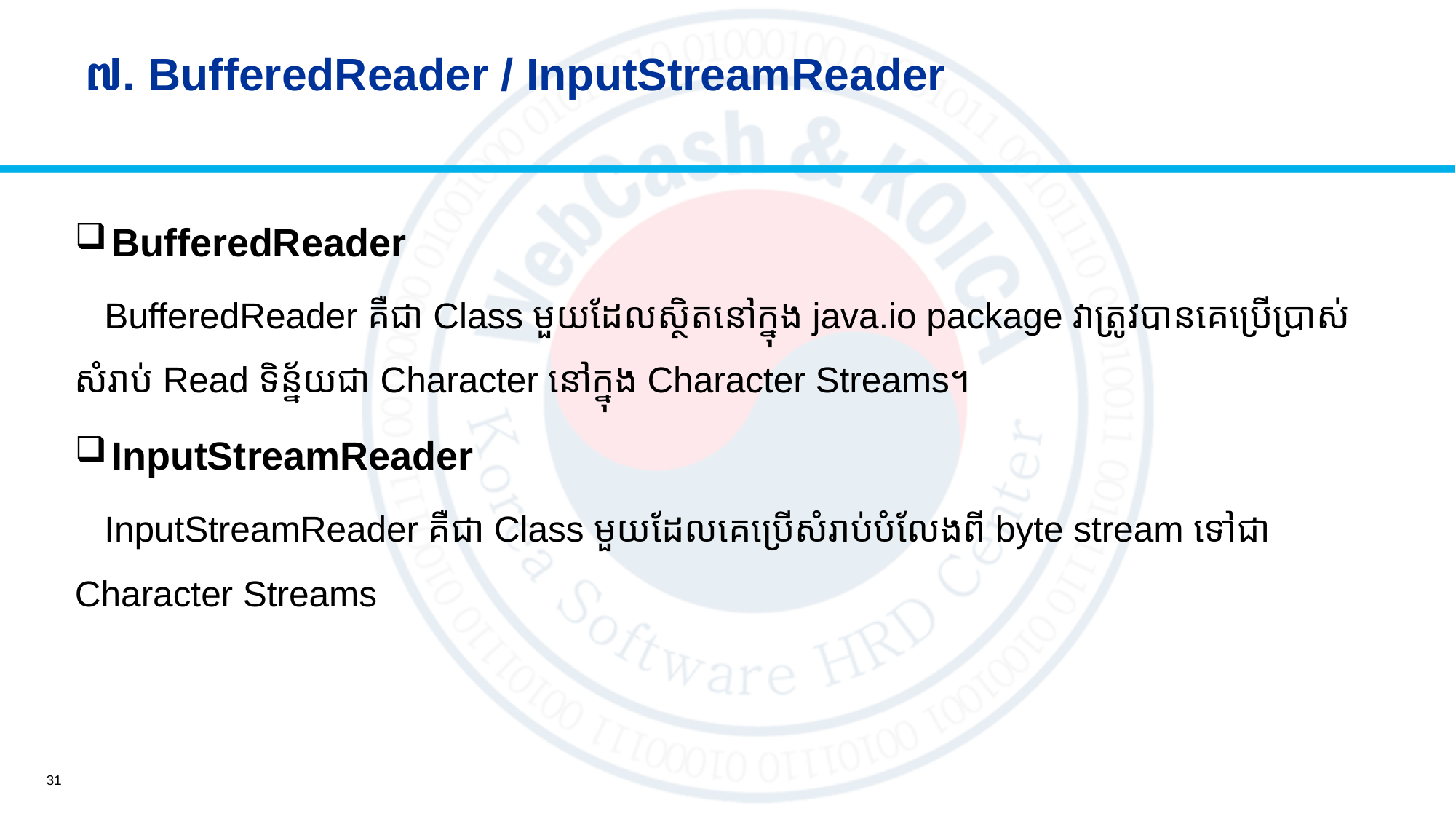

# ៧. BufferedReader / InputStreamReader
 BufferedReader
	BufferedReader គឺជា Class មួយដែលស្ថិតនៅក្នុង java.io package វាត្រូវបានគេប្រើប្រាស់សំរាប់ Read ទិន្ន័យជា Character នៅក្នុង Character Streams។
 InputStreamReader
	InputStreamReader គឺជា Class មួយដែលគេប្រើសំរាប់បំលែងពី byte stream ទៅជា Character Streams

31